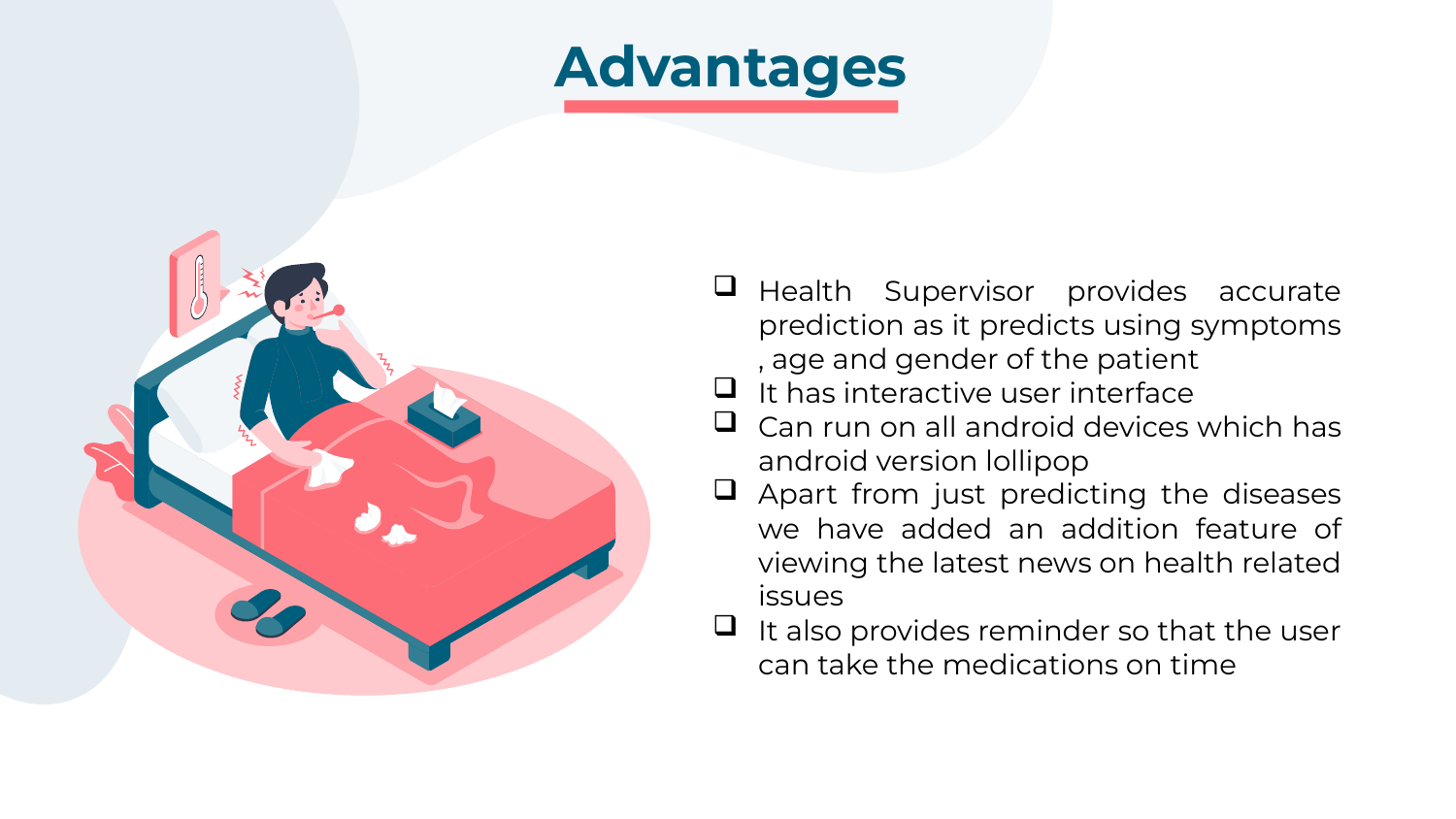

# Advantages

Health Supervisor provides accurate prediction as it predicts using symptoms , age and gender of the patient
It has interactive user interface
Can run on all android devices which has android version lollipop
Apart from just predicting the diseases we have added an addition feature of viewing the latest news on health related issues
It also provides reminder so that the user can take the medications on time